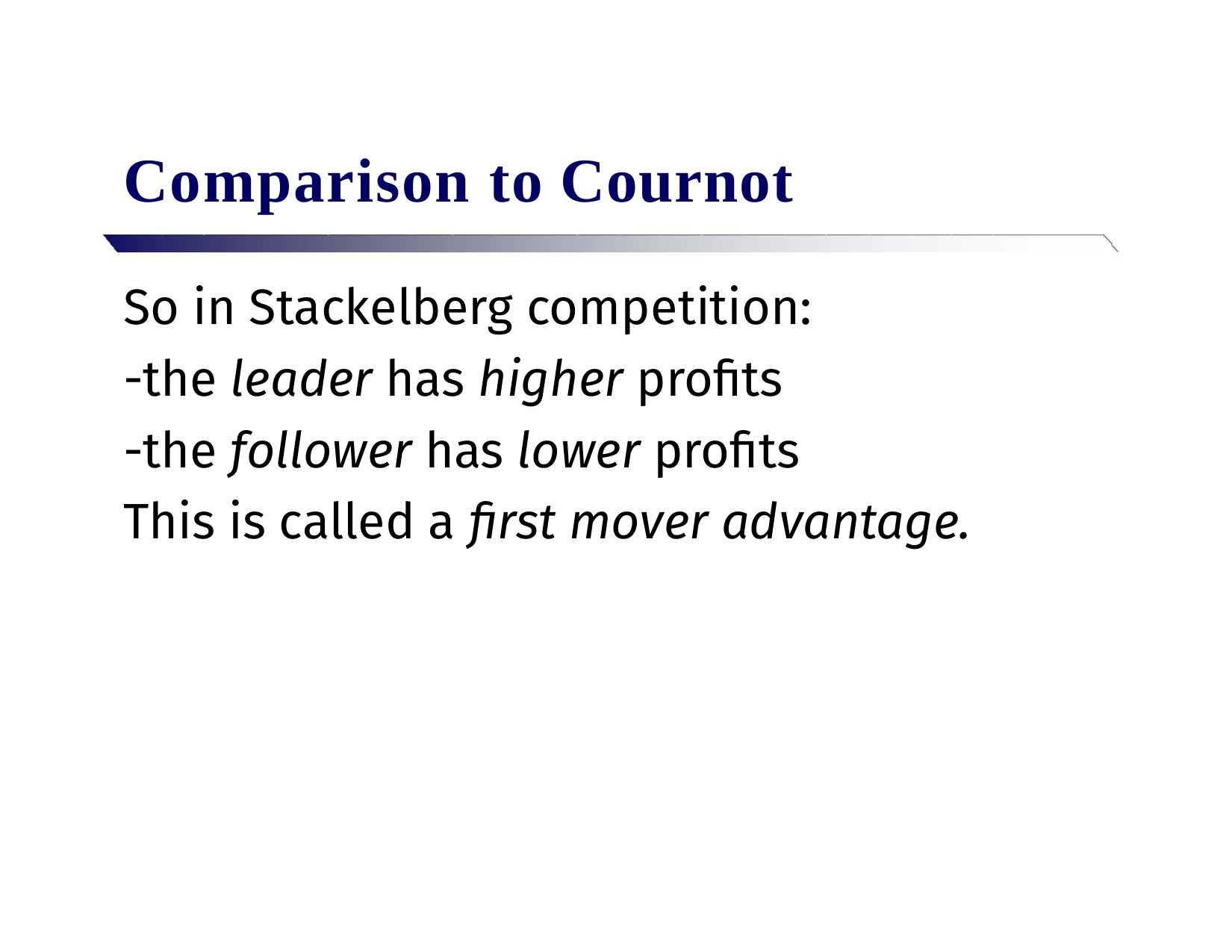

# Comparison to Cournot

So in Stackelberg competition:
-the leader has higher profits
-the follower has lower profits
This is called a first mover advantage.